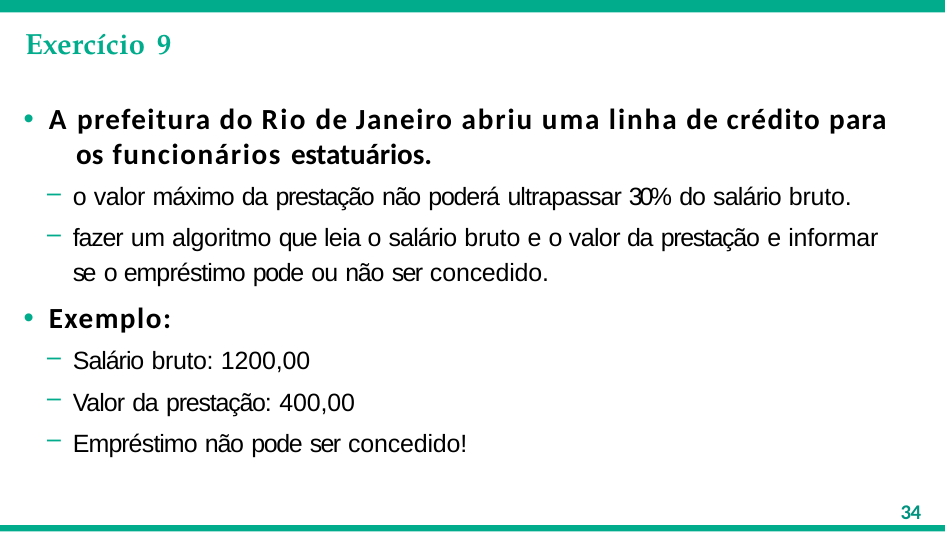

# Exercício 9
A prefeitura do Rio de Janeiro abriu uma linha de crédito para 	os funcionários estatuários.
o valor máximo da prestação não poderá ultrapassar 30% do salário bruto.
fazer um algoritmo que leia o salário bruto e o valor da prestação e informar se o empréstimo pode ou não ser concedido.
Exemplo:
Salário bruto: 1200,00
Valor da prestação: 400,00
Empréstimo não pode ser concedido!
34